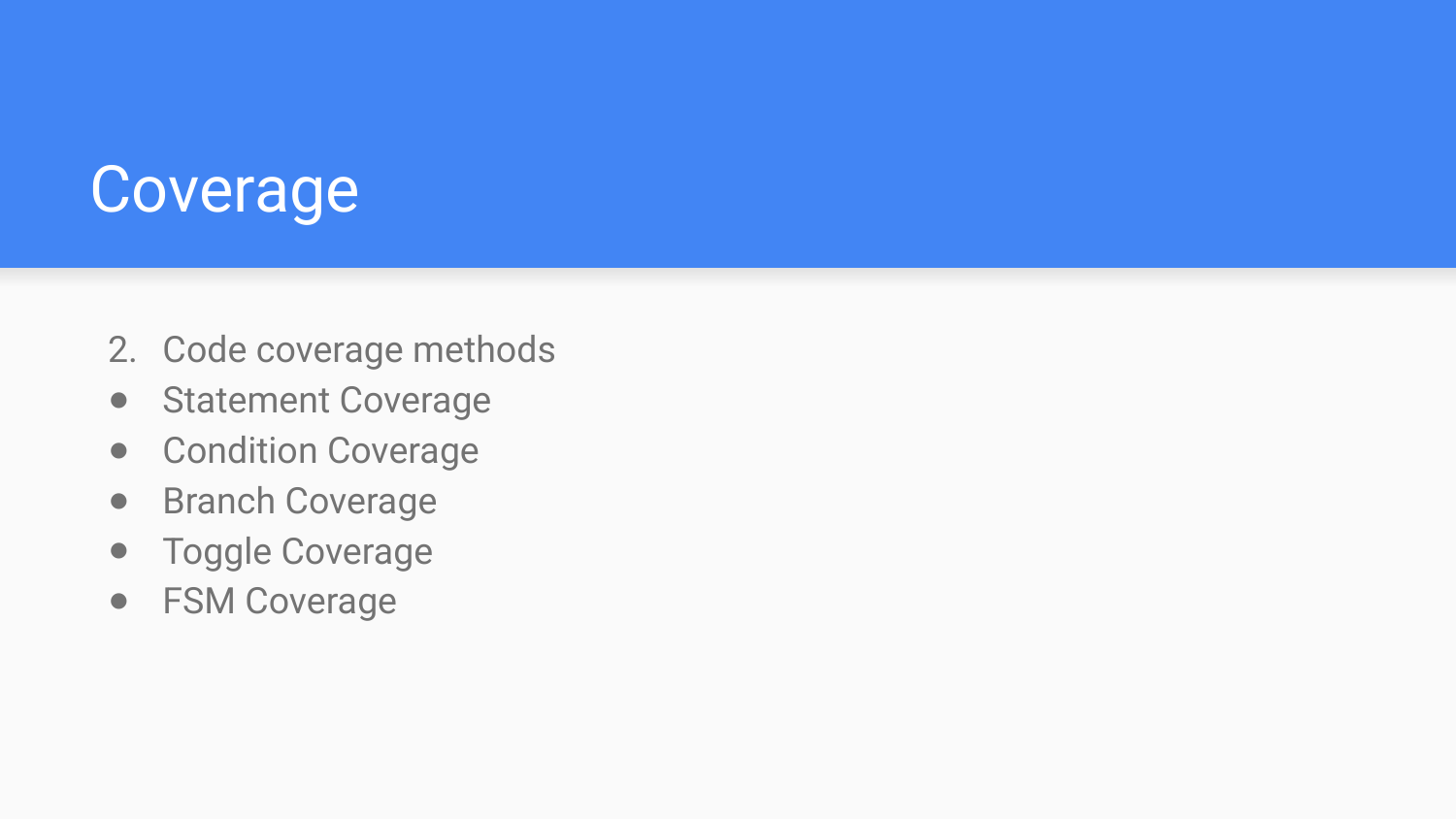

# Coverage
Code coverage methods
Statement Coverage
Condition Coverage
Branch Coverage
Toggle Coverage
FSM Coverage